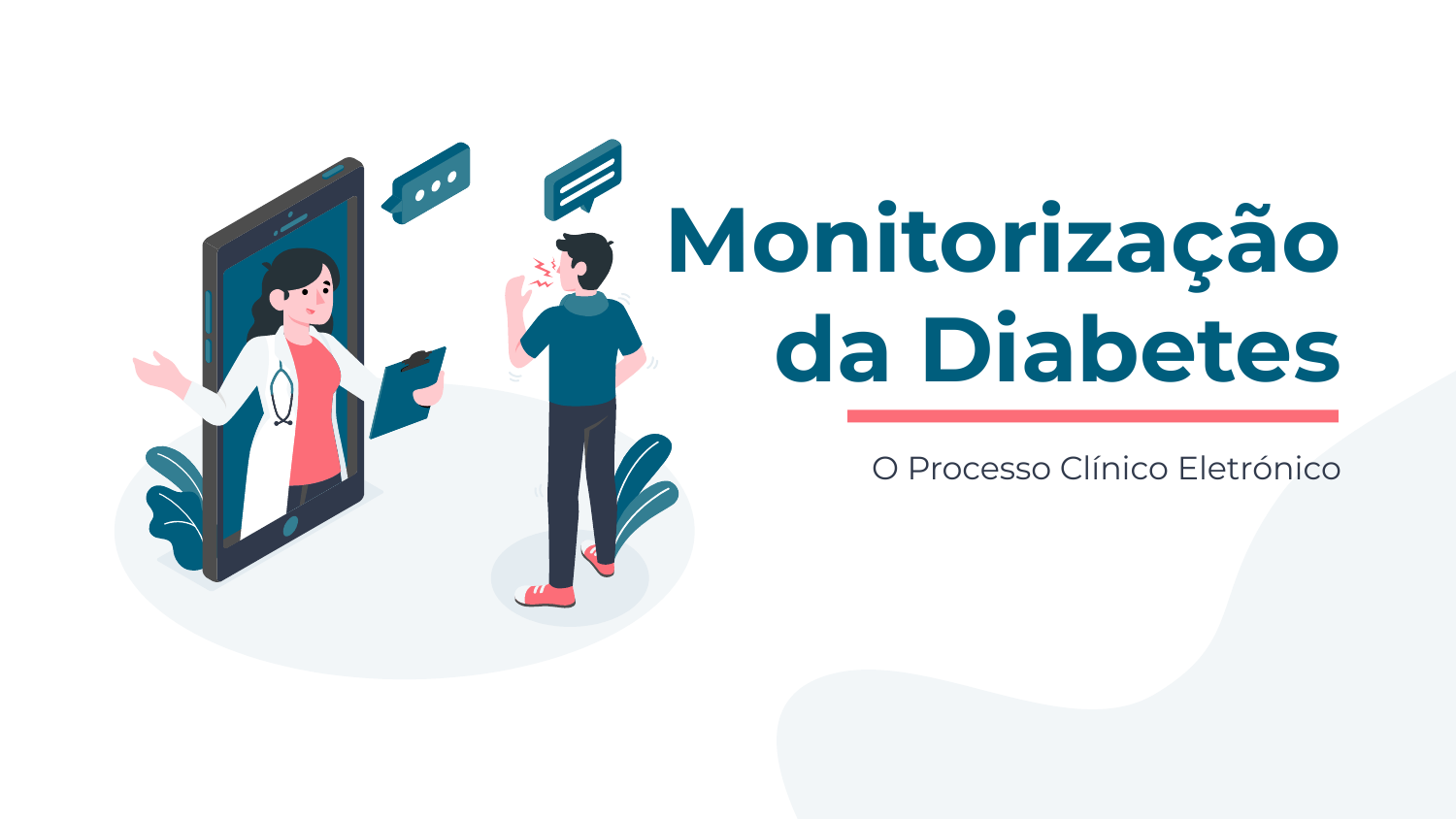

# Monitorização
da Diabetes

O Processo Clínico Eletrónico